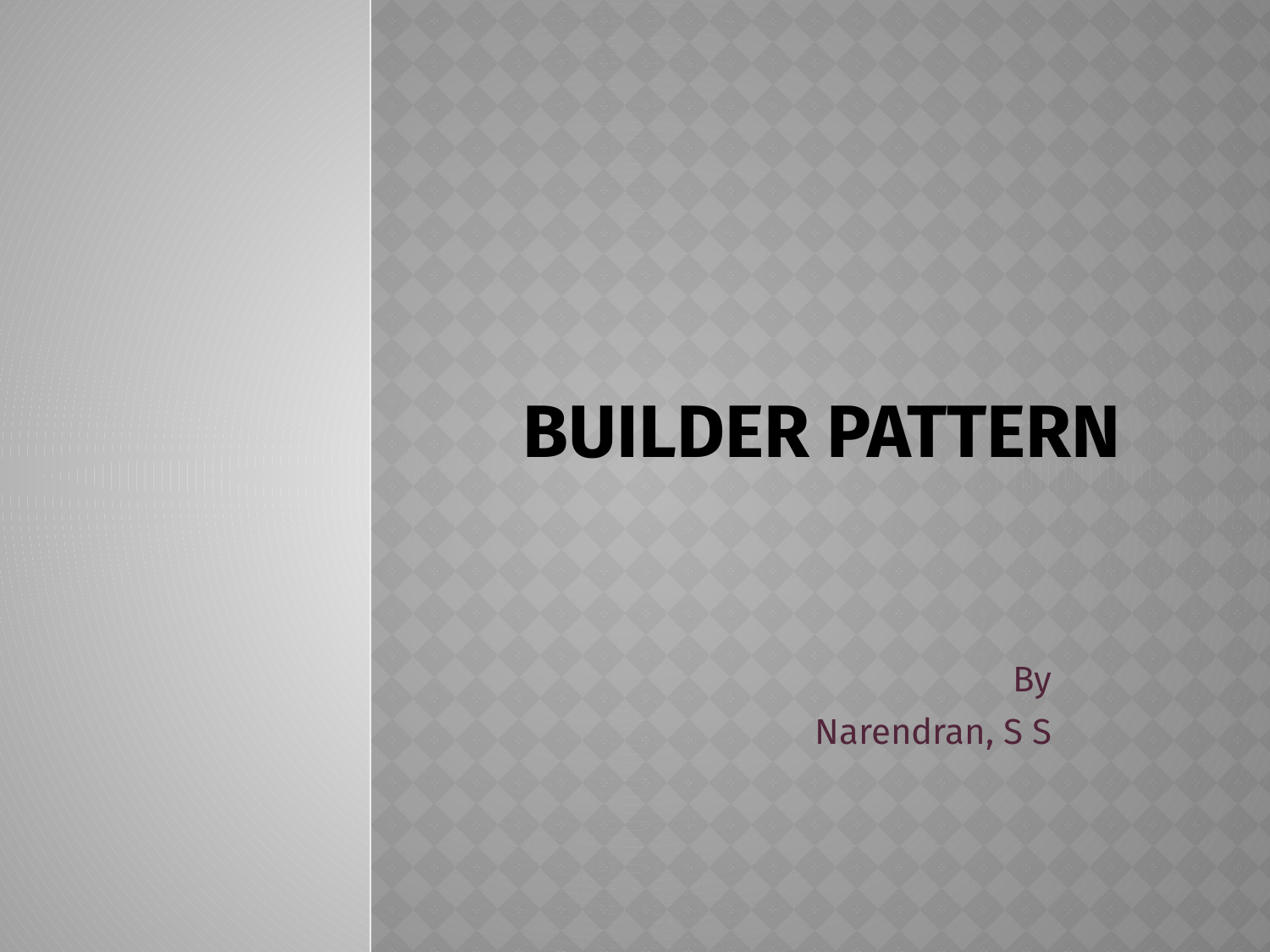

# Builder Pattern
By
Narendran, S S